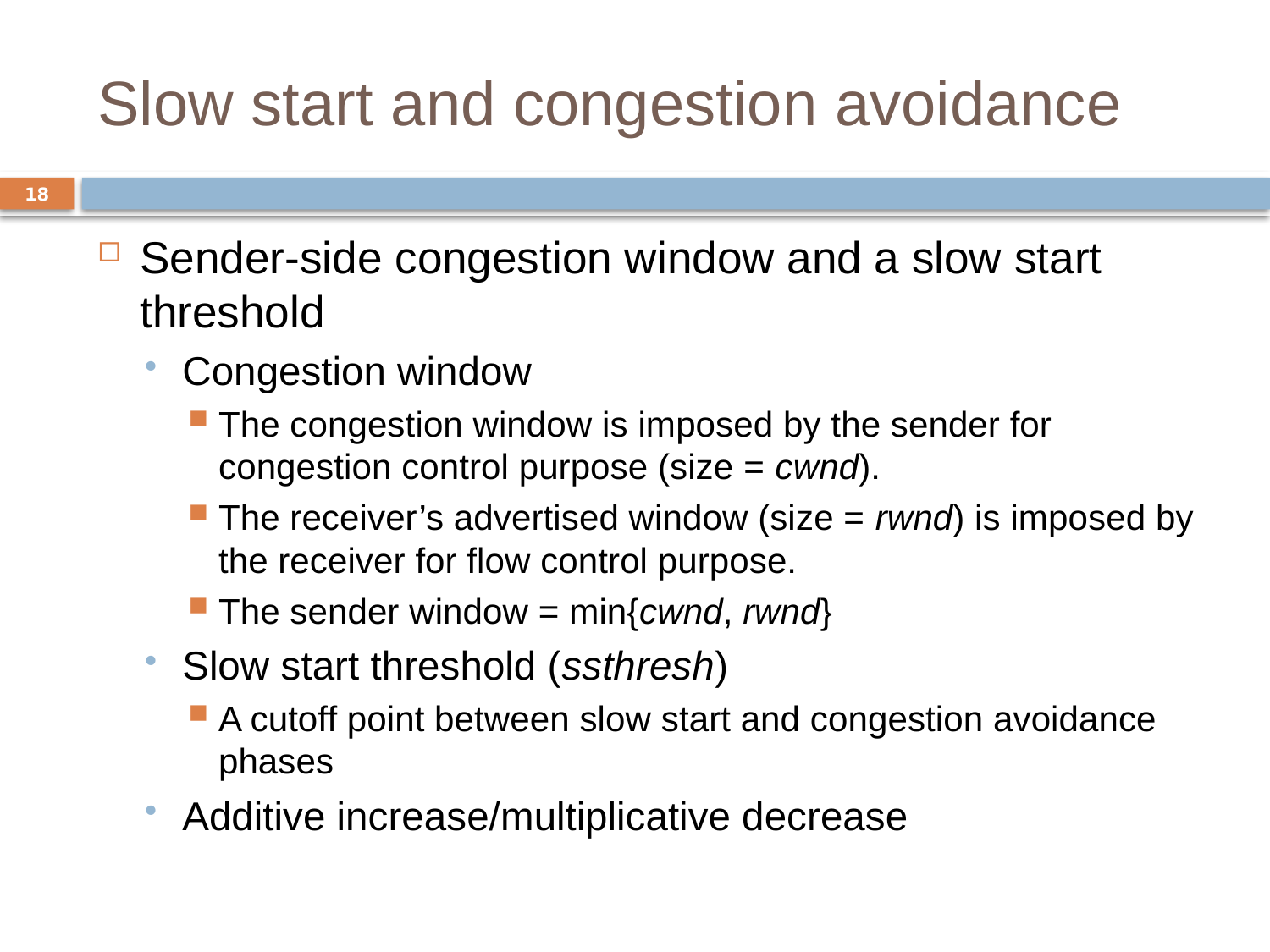

# Slow start and congestion avoidance
18
Sender-side congestion window and a slow start threshold
Congestion window
The congestion window is imposed by the sender for congestion control purpose (size = cwnd).
The receiver’s advertised window (size = rwnd) is imposed by the receiver for flow control purpose.
The sender window = min{cwnd, rwnd}
Slow start threshold (ssthresh)
A cutoff point between slow start and congestion avoidance phases
Additive increase/multiplicative decrease